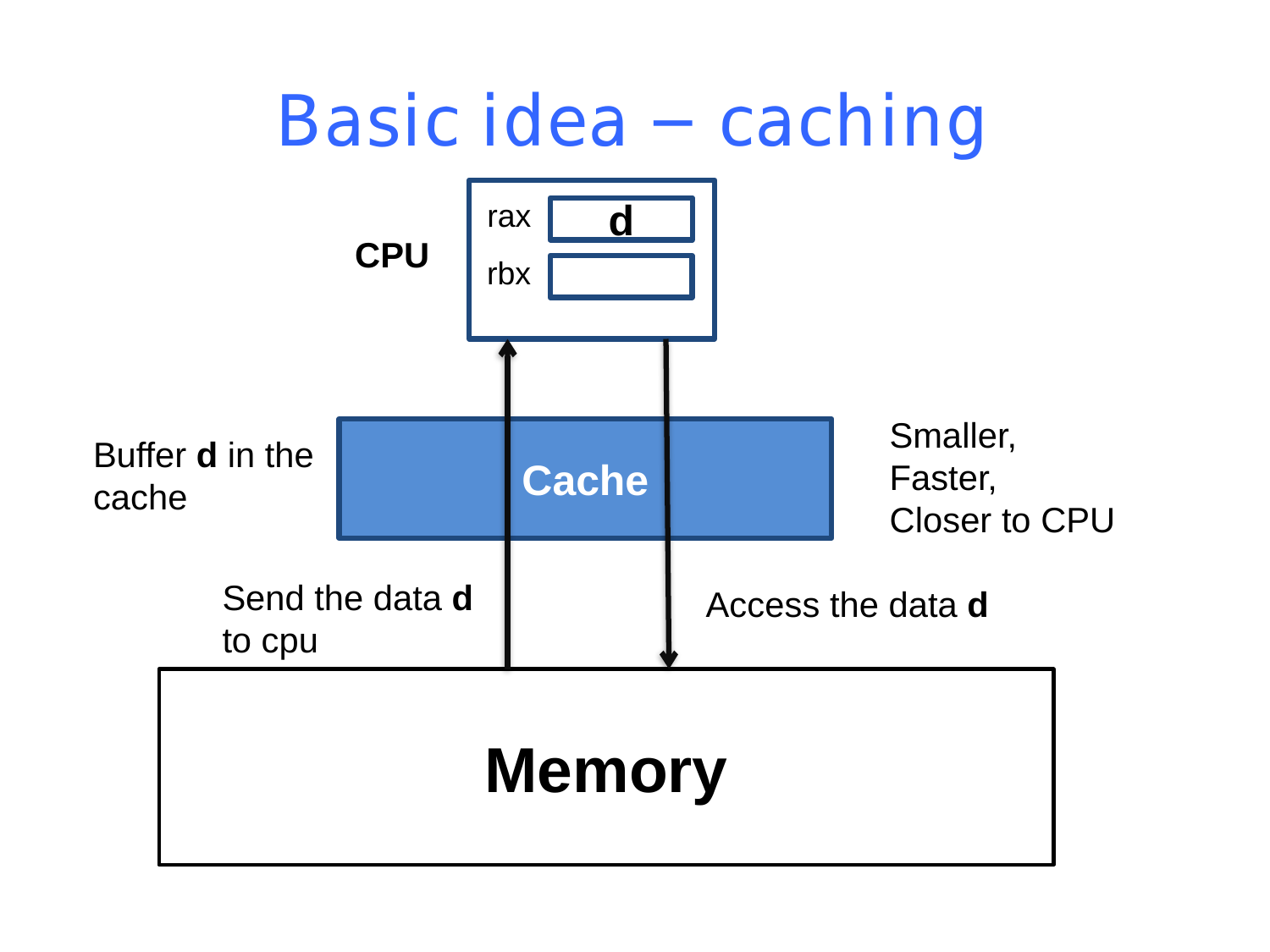

# Basic idea – caching

rax
d
CPU
rbx

Smaller,
Faster,
Closer to CPU
Cache

Buffer d in the
cache
Send the data d
to cpu
Access the data d
Memory